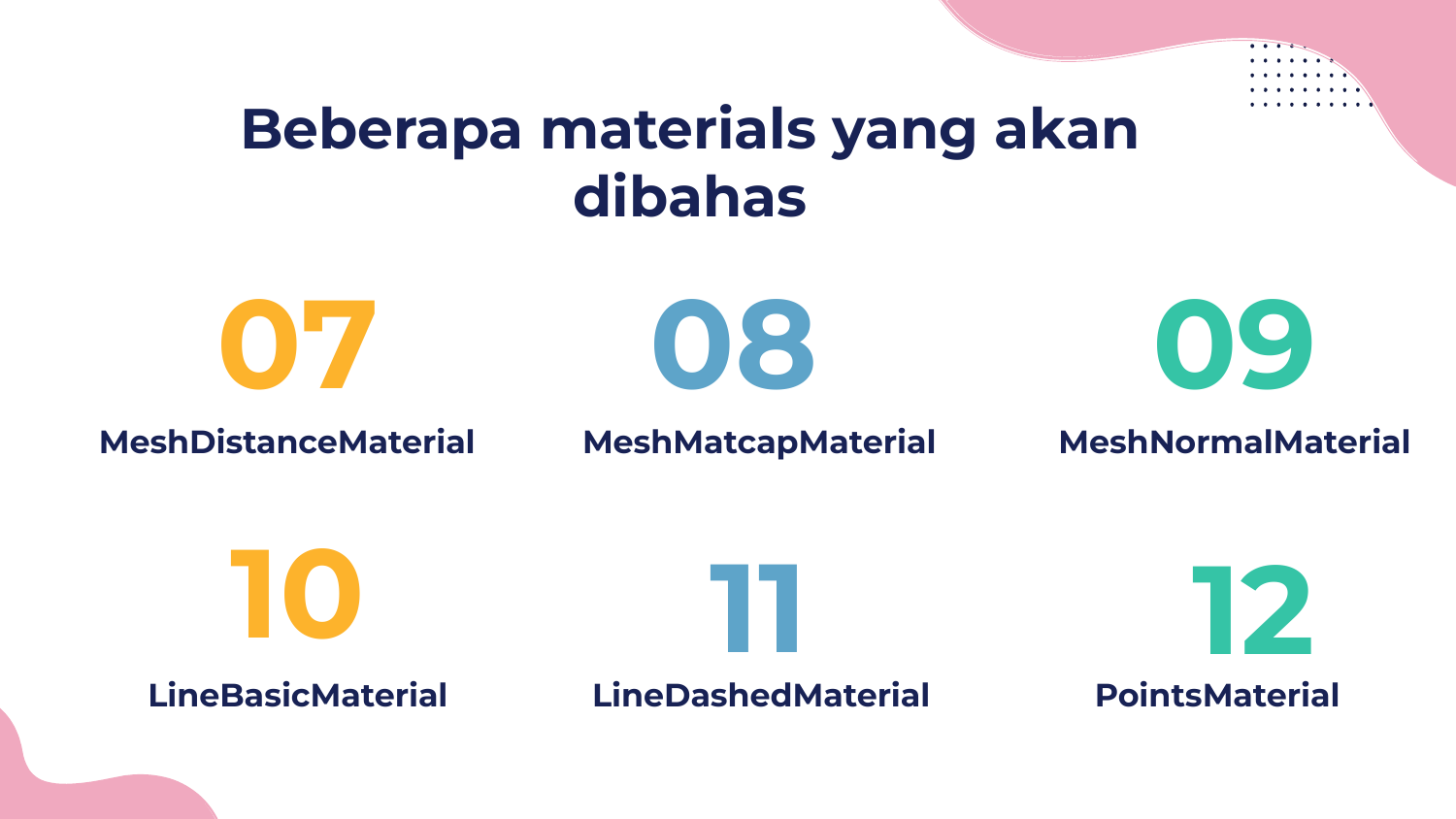

# Beberapa materials yang akan dibahas
07
08
09
MeshDistanceMaterial
MeshMatcapMaterial
MeshNormalMaterial
10
11
12
LineBasicMaterial
LineDashedMaterial
PointsMaterial